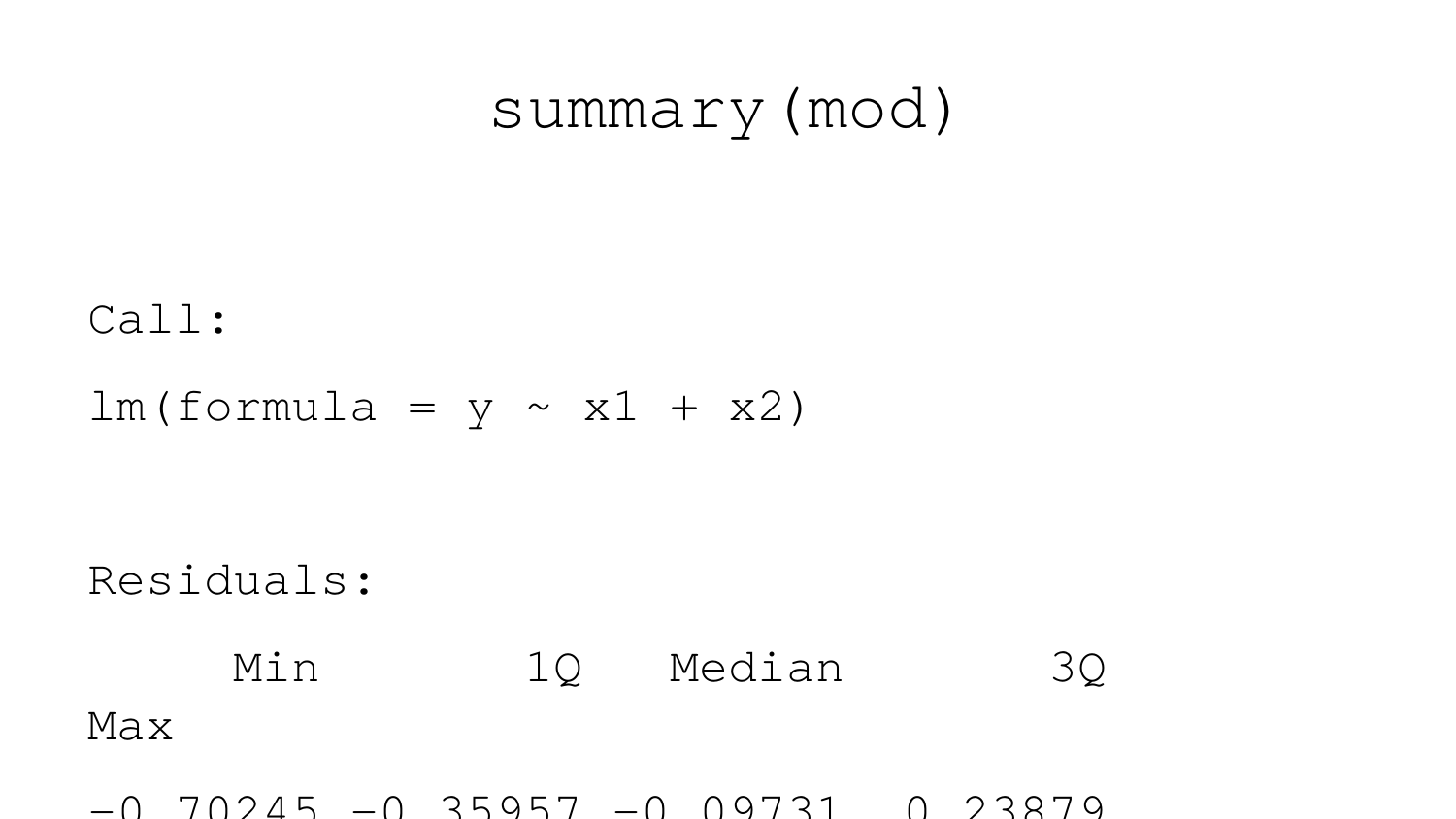

# summary(mod)

Call:
lm(formula = y ~ x1 + x2)

Residuals:
     Min       1Q   Median       3Q      Max
-0.70245 -0.35957 -0.09731  0.23879  1.06434

Coefficients:
            Estimate Std. Error t value Pr(>|t|)
(Intercept)  0.08303    0.38064   0.218    0.829
x1           0.28632    0.01188  24.097   <2e-16 ***
x2           2.03122    0.05052  40.203   <2e-16 ***
---
Signif. codes:  0 '***' 0.001 '**' 0.01 '*' 0.05 '.' 0.1 ' ' 1

Residual standard error: 0.4445 on 37 degrees of freedom
Multiple R-squared:  0.9857,    Adjusted R-squared:  0.9849
F-statistic:  1275 on 2 and 37 DF,  p-value: < 2.2e-16